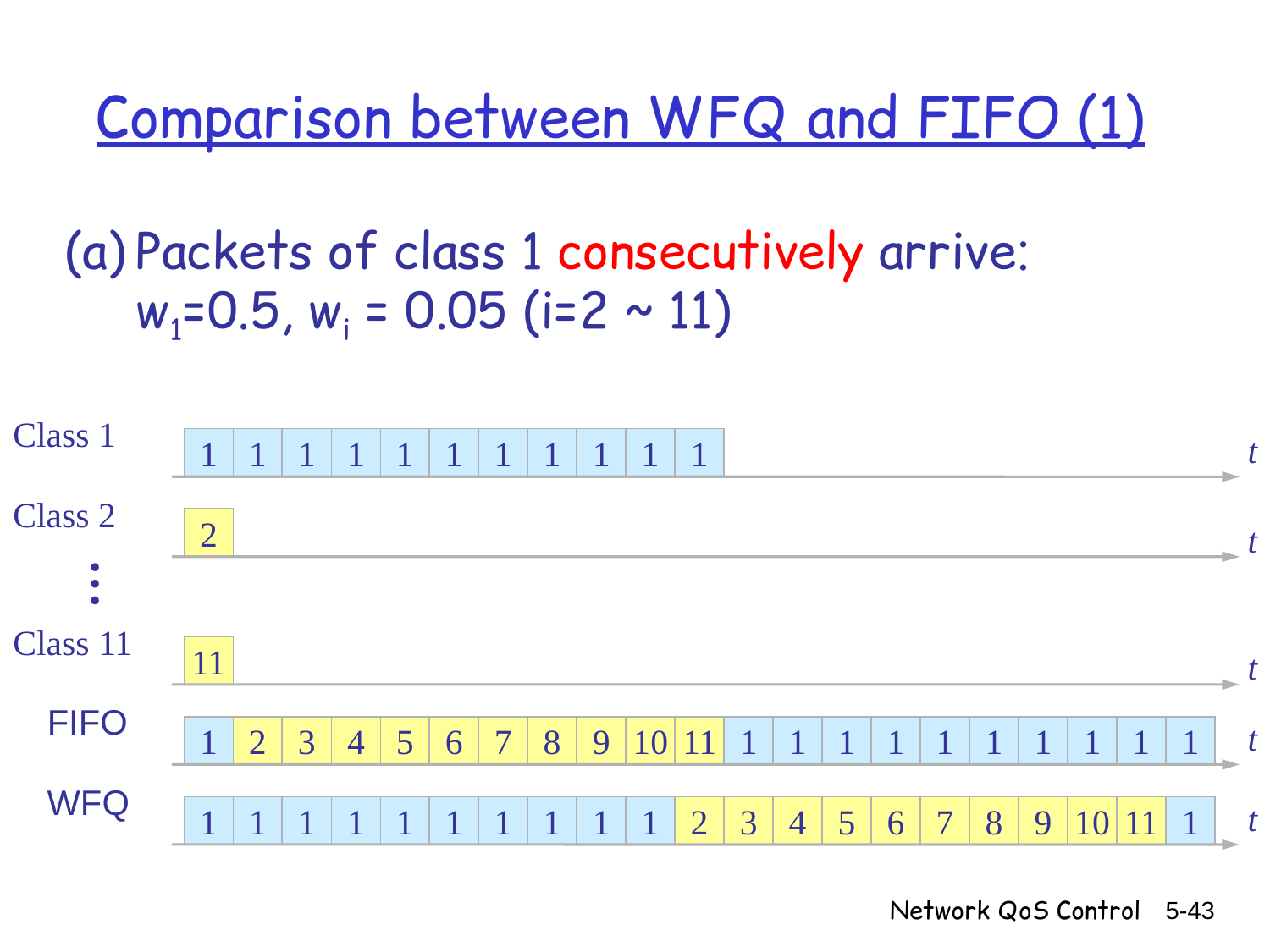

# Comparison between WFQ and FIFO (1)
Packets of class 1 consecutively arrive:
	w1=0.5, wi = 0.05 (i=2 ~ 11)
Class 1
t
1
1
1
1
1
1
1
1
1
1
1

Class 2
2
t
…

Class 11
11
t

FIFO
t
1
2
3
4
5
6
7
8
9
10
11
1
1
1
1
1
1
1
1
1
1

WFQ
t
1
1
1
1
1
1
1
1
1
1
2
3
4
5
6
7
8
9
10
11
1

Network QoS Control
5-43